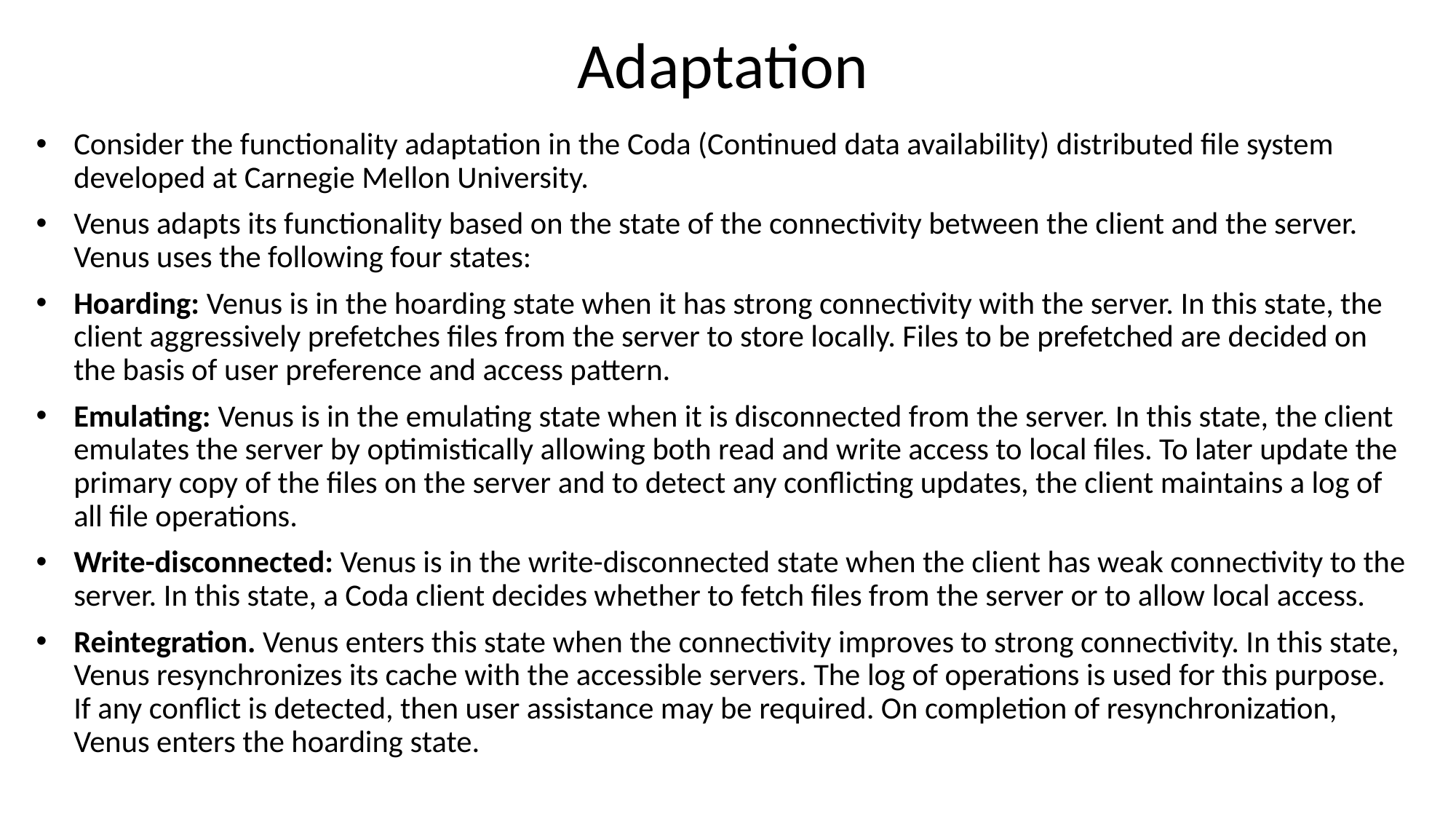

# Adaptation
Consider the functionality adaptation in the Coda (Continued data availability) distributed file system developed at Carnegie Mellon University.
Venus adapts its functionality based on the state of the connectivity between the client and the server. Venus uses the following four states:
Hoarding: Venus is in the hoarding state when it has strong connectivity with the server. In this state, the client aggressively prefetches files from the server to store locally. Files to be prefetched are decided on the basis of user preference and access pattern.
Emulating: Venus is in the emulating state when it is disconnected from the server. In this state, the client emulates the server by optimistically allowing both read and write access to local files. To later update the primary copy of the files on the server and to detect any conflicting updates, the client maintains a log of all file operations.
Write-disconnected: Venus is in the write-disconnected state when the client has weak connectivity to the server. In this state, a Coda client decides whether to fetch files from the server or to allow local access.
Reintegration. Venus enters this state when the connectivity improves to strong connectivity. In this state, Venus resynchronizes its cache with the accessible servers. The log of operations is used for this purpose. If any conflict is detected, then user assistance may be required. On completion of resynchronization, Venus enters the hoarding state.